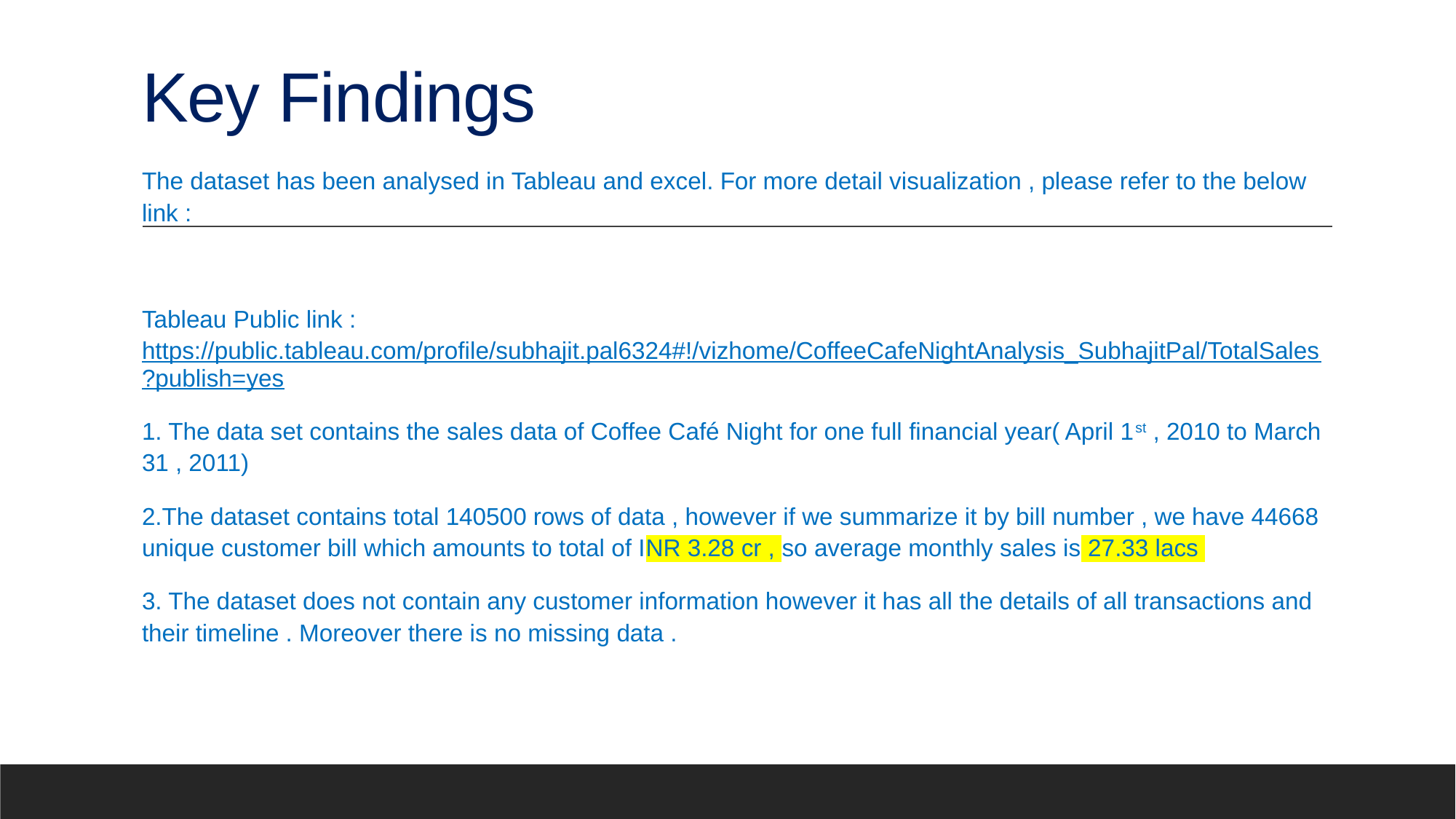

# Key Findings
The dataset has been analysed in Tableau and excel. For more detail visualization , please refer to the below link :

Tableau Public link : https://public.tableau.com/profile/subhajit.pal6324#!/vizhome/CoffeeCafeNightAnalysis_SubhajitPal/TotalSales?publish=yes
1. The data set contains the sales data of Coffee Café Night for one full financial year( April 1st , 2010 to March 31 , 2011)
2.The dataset contains total 140500 rows of data , however if we summarize it by bill number , we have 44668 unique customer bill which amounts to total of INR 3.28 cr , so average monthly sales is 27.33 lacs
3. The dataset does not contain any customer information however it has all the details of all transactions and their timeline . Moreover there is no missing data .